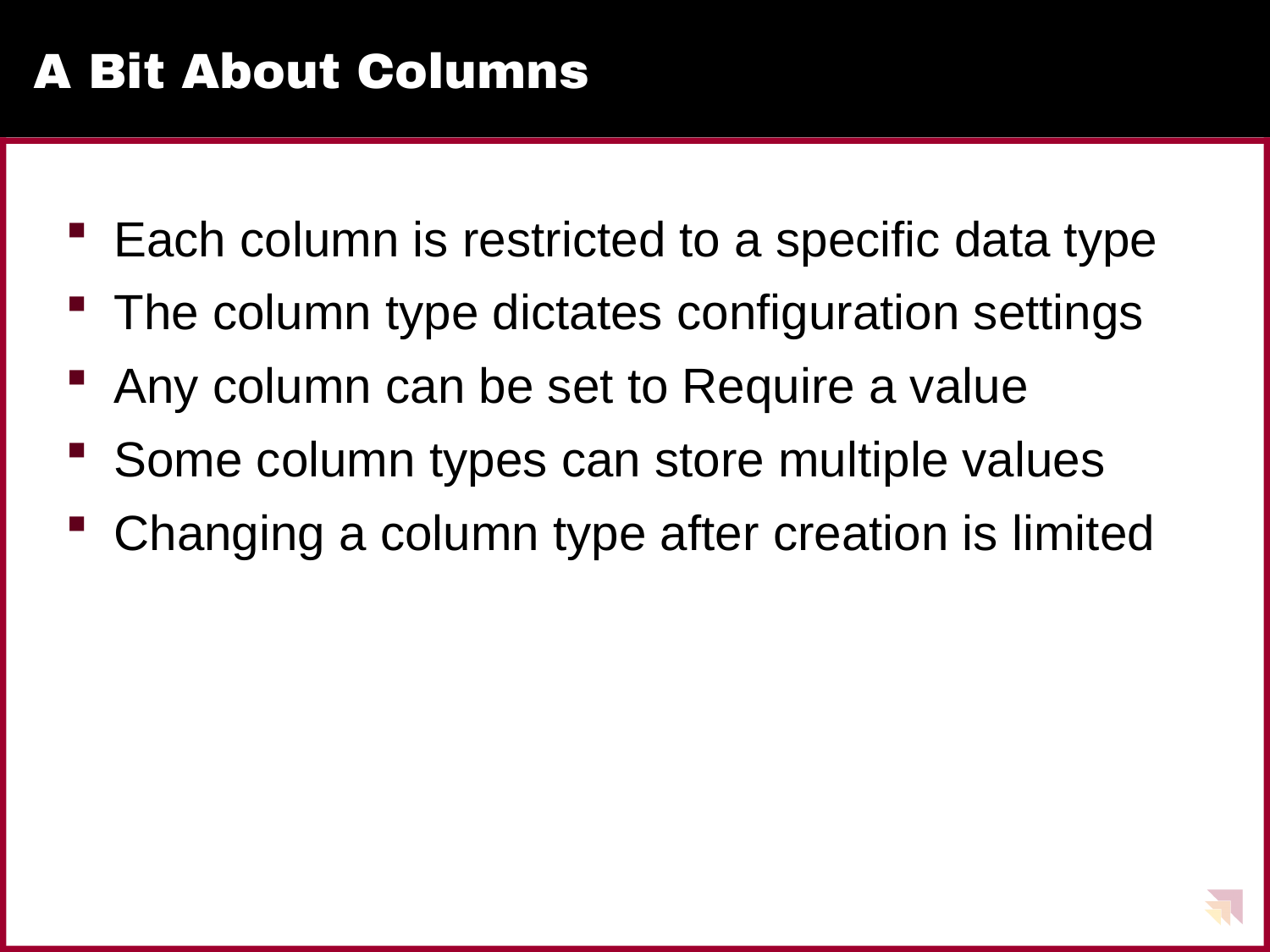

# A Bit About Columns
Each column is restricted to a specific data type
The column type dictates configuration settings
Any column can be set to Require a value
Some column types can store multiple values
Changing a column type after creation is limited